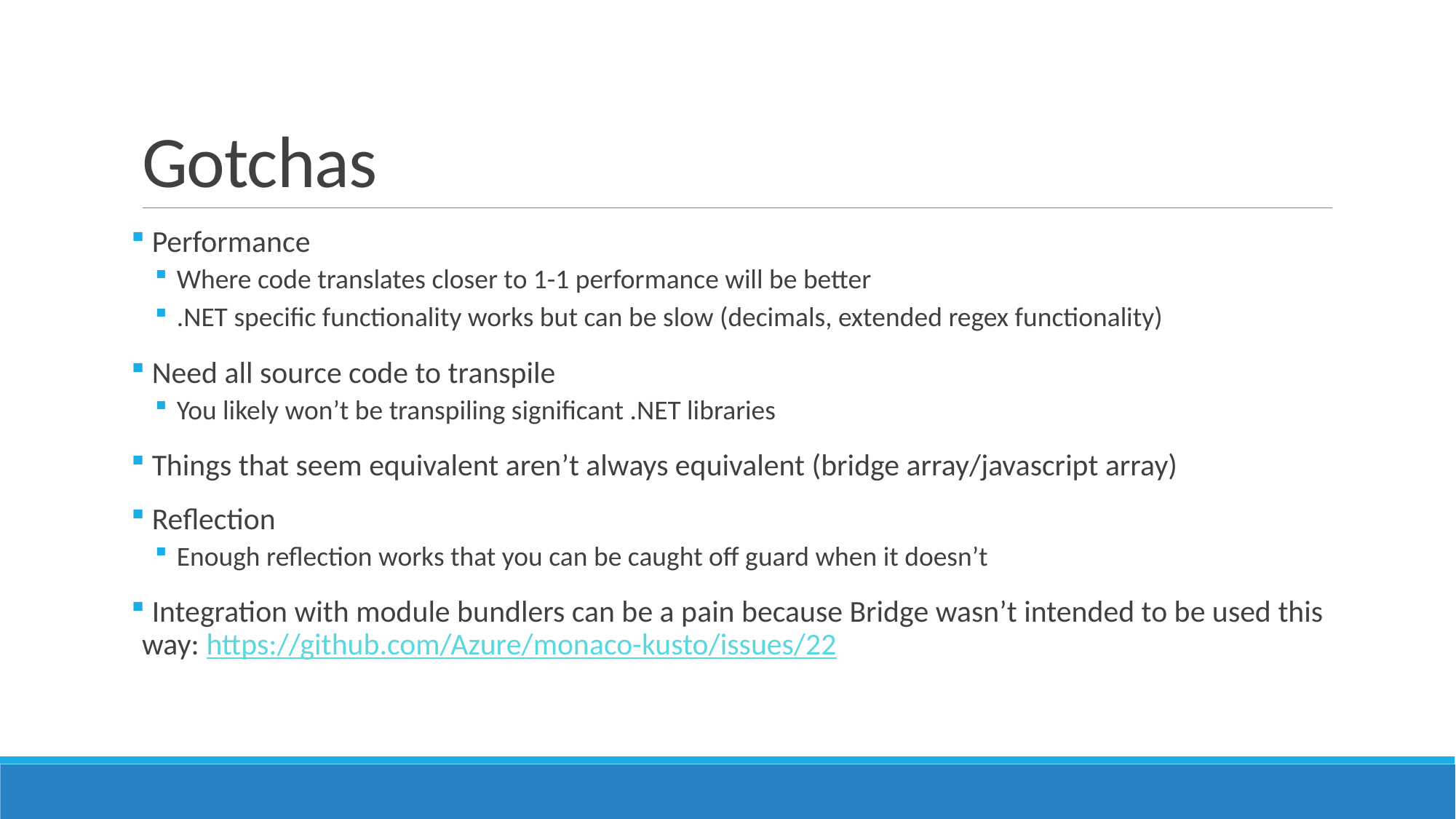

# Gotchas
 Performance
Where code translates closer to 1-1 performance will be better
.NET specific functionality works but can be slow (decimals, extended regex functionality)
 Need all source code to transpile
You likely won’t be transpiling significant .NET libraries
 Things that seem equivalent aren’t always equivalent (bridge array/javascript array)
 Reflection
Enough reflection works that you can be caught off guard when it doesn’t
 Integration with module bundlers can be a pain because Bridge wasn’t intended to be used this way: https://github.com/Azure/monaco-kusto/issues/22